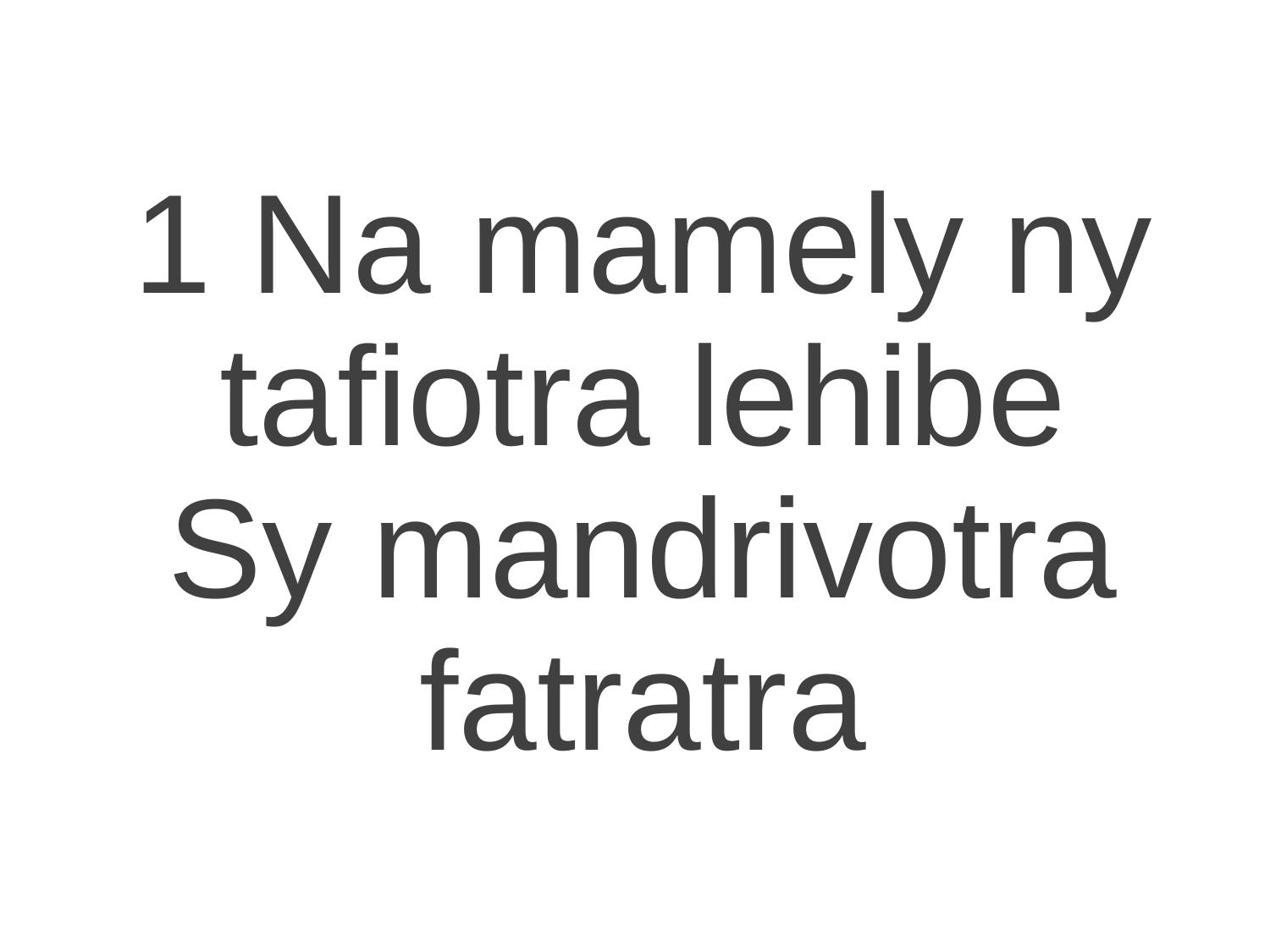

1 Na mamely ny tafiotra lehibe
Sy mandrivotra fatratra